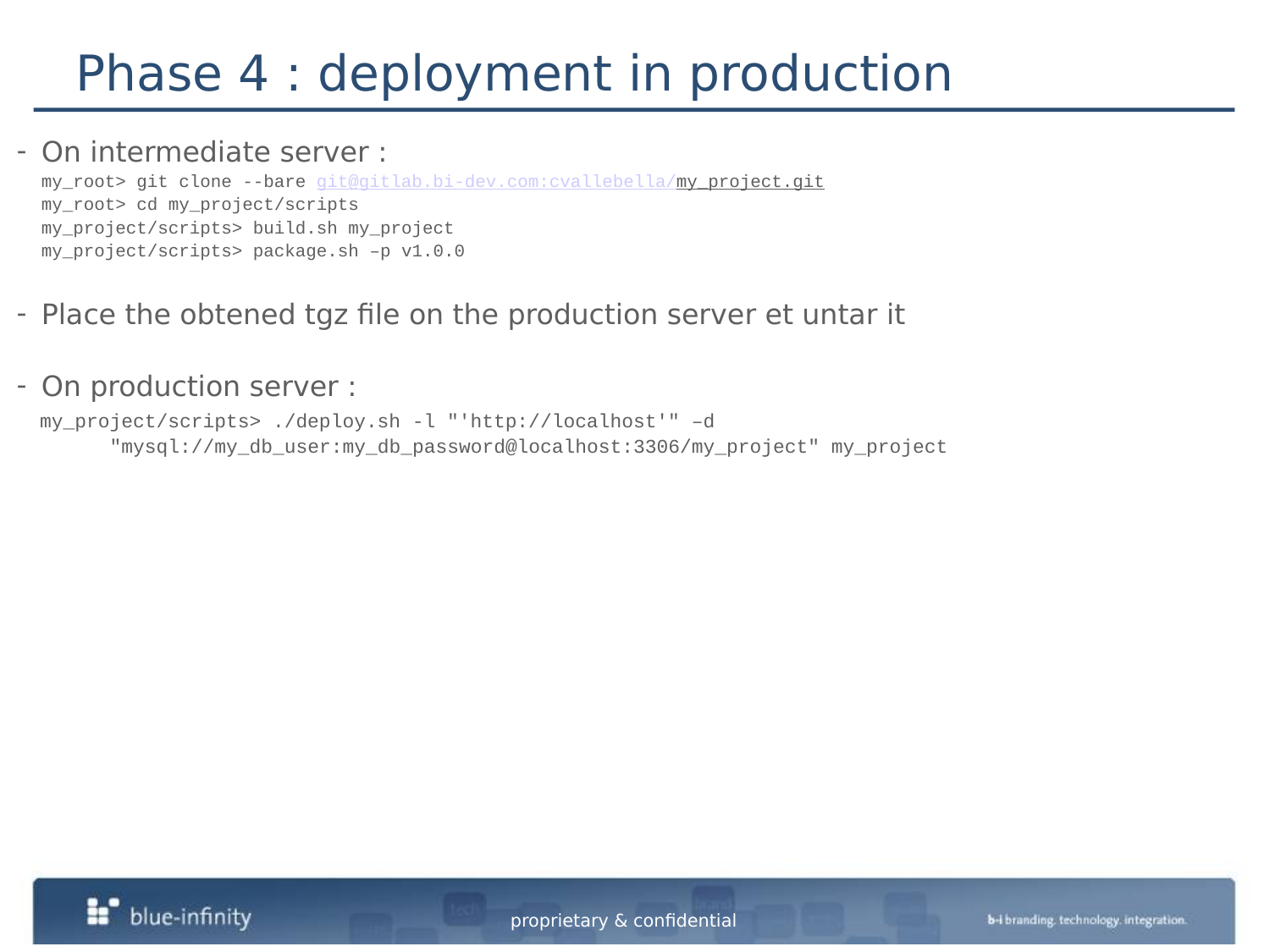

# Phase 4 : deployment in production
On intermediate server :
my_root> git clone --bare git@gitlab.bi-dev.com:cvallebella/my_project.git
my_root> cd my_project/scripts
my_project/scripts> build.sh my_project
my_project/scripts> package.sh –p v1.0.0

Place the obtened tgz file on the production server et untar it

On production server :
  my_project/scripts> ./deploy.sh -l "'http://localhost'" –d
        "mysql://my_db_user:my_db_password@localhost:3306/my_project" my_project